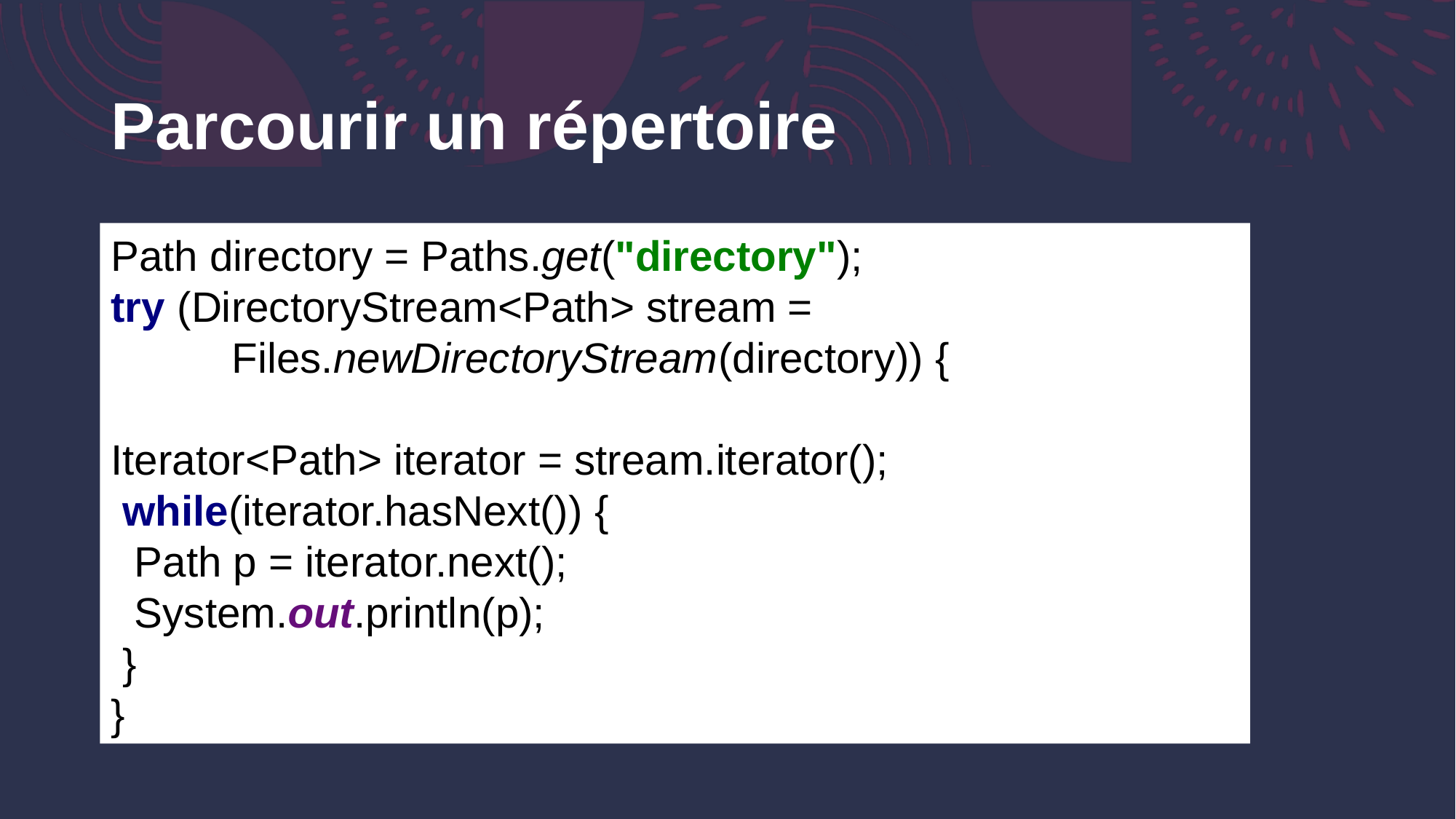

# Parcourir un répertoire
Path directory = Paths.get("directory");
try (DirectoryStream<Path> stream =
	 Files.newDirectoryStream(directory)) {
Iterator<Path> iterator = stream.iterator();
 while(iterator.hasNext()) {
  Path p = iterator.next();
  System.out.println(p);
 }
}